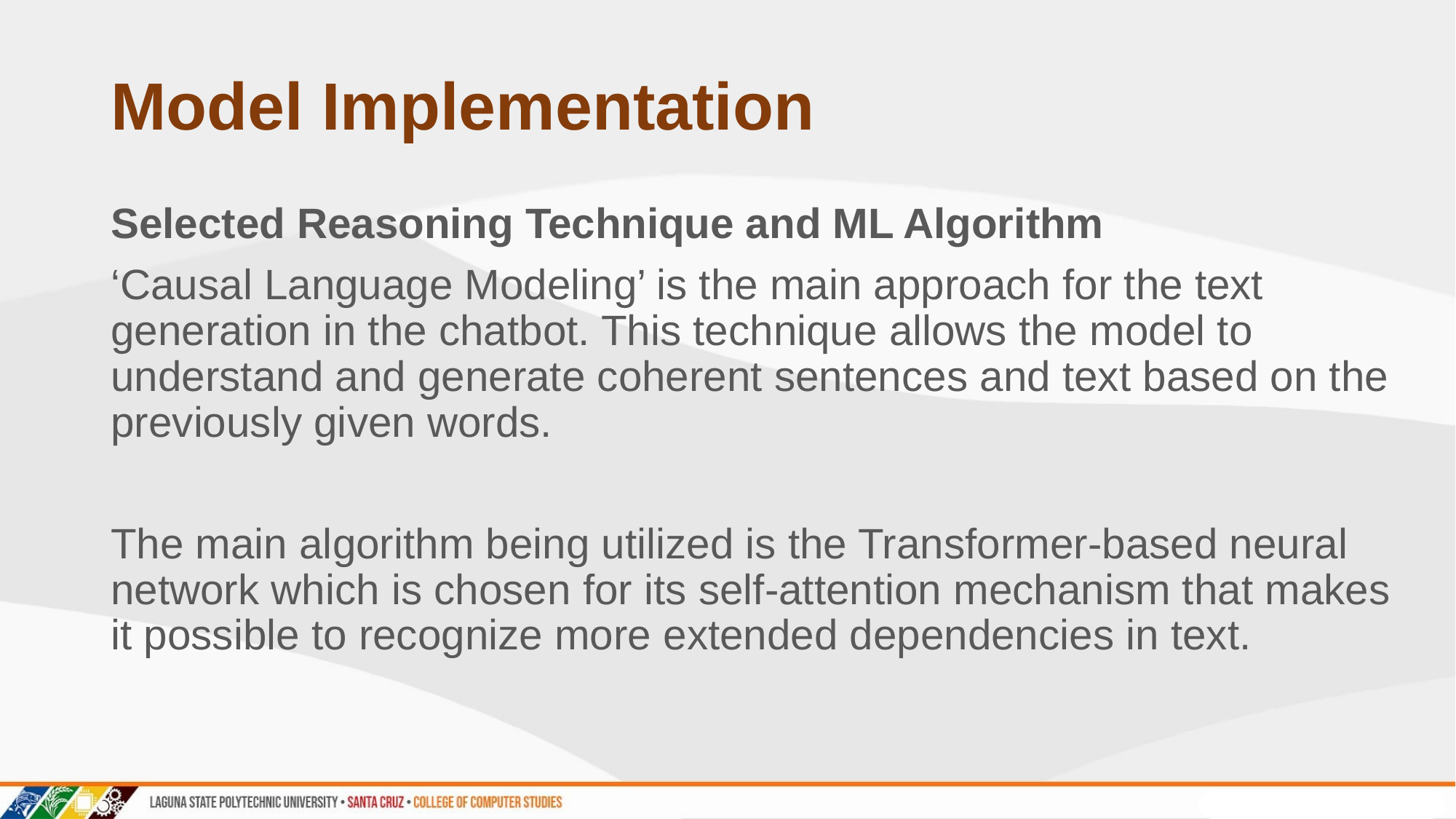

# Model Implementation
Selected Reasoning Technique and ML Algorithm
‘Causal Language Modeling’ is the main approach for the text generation in the chatbot. This technique allows the model to understand and generate coherent sentences and text based on the previously given words.

The main algorithm being utilized is the Transformer-based neural network which is chosen for its self-attention mechanism that makes it possible to recognize more extended dependencies in text.